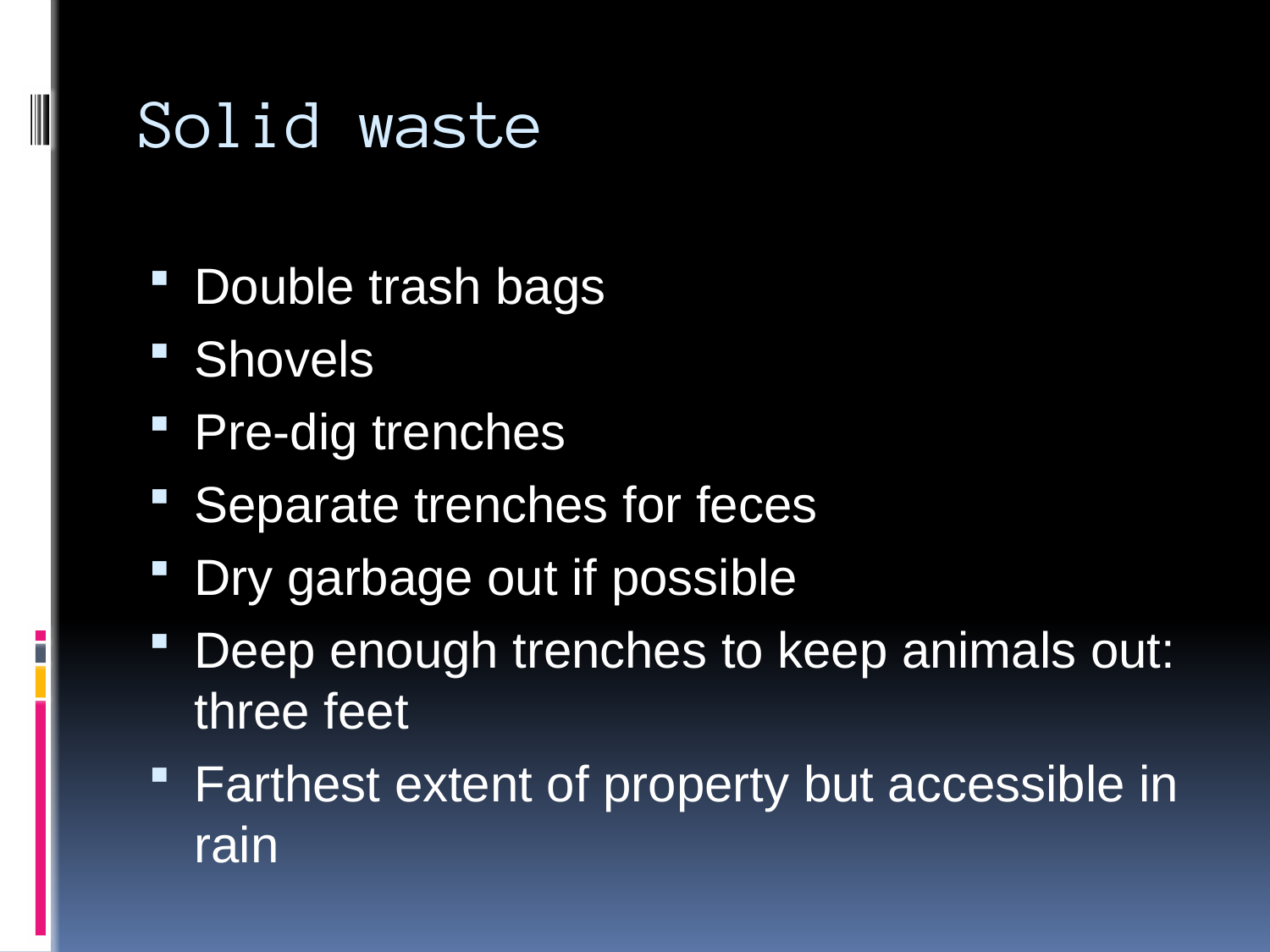

# Solid waste
Double trash bags
Shovels
Pre-dig trenches
Separate trenches for feces
Dry garbage out if possible
Deep enough trenches to keep animals out: three feet
Farthest extent of property but accessible in rain